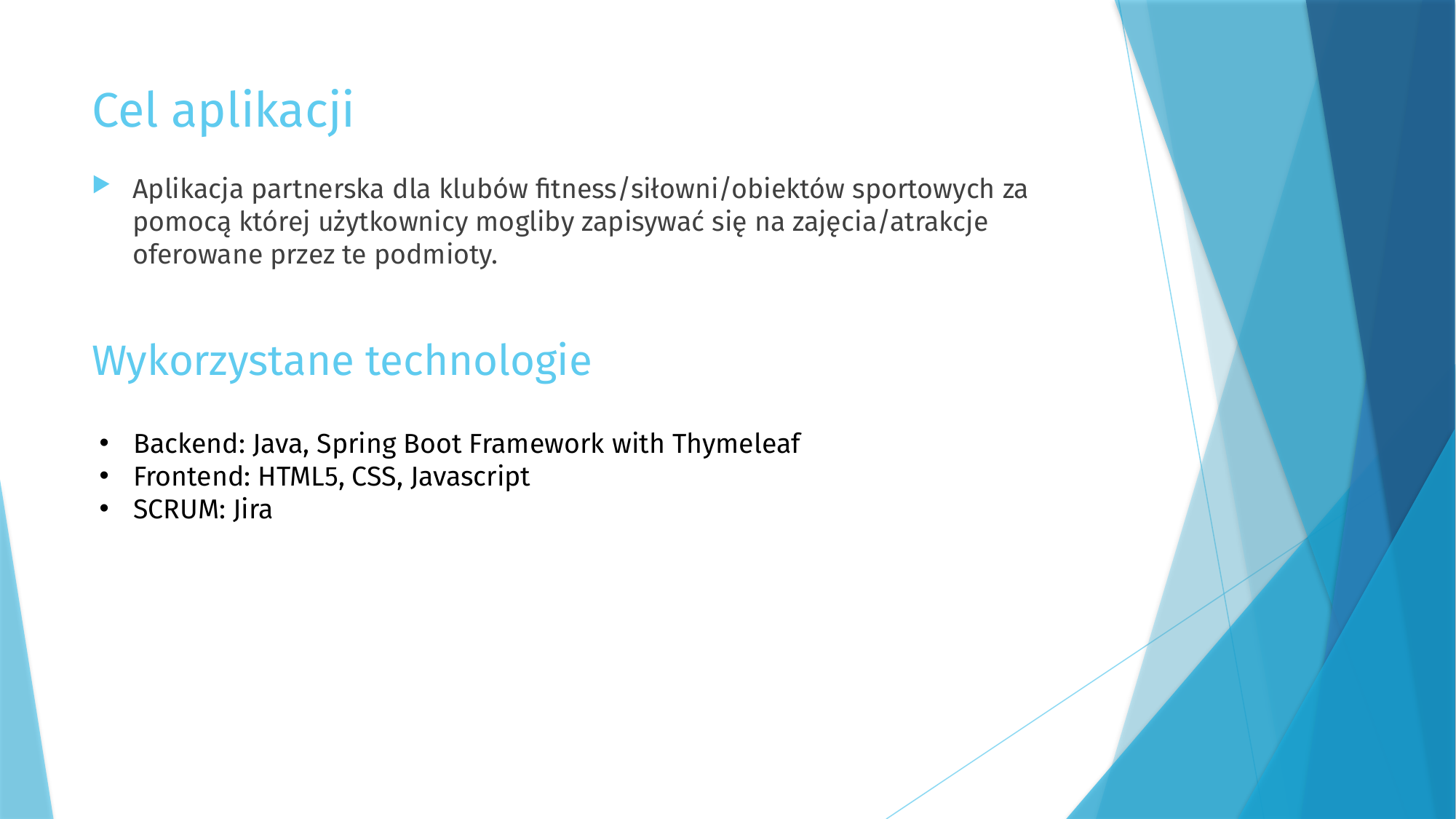

Cel aplikacji
Aplikacja partnerska dla klubów fitness/siłowni/obiektów sportowych za pomocą której użytkownicy mogliby zapisywać się na zajęcia/atrakcje oferowane przez te podmioty.

# Wykorzystane technologie
Backend: Java, Spring Boot Framework with Thymeleaf
Frontend: HTML5, CSS, Javascript
SCRUM: Jira